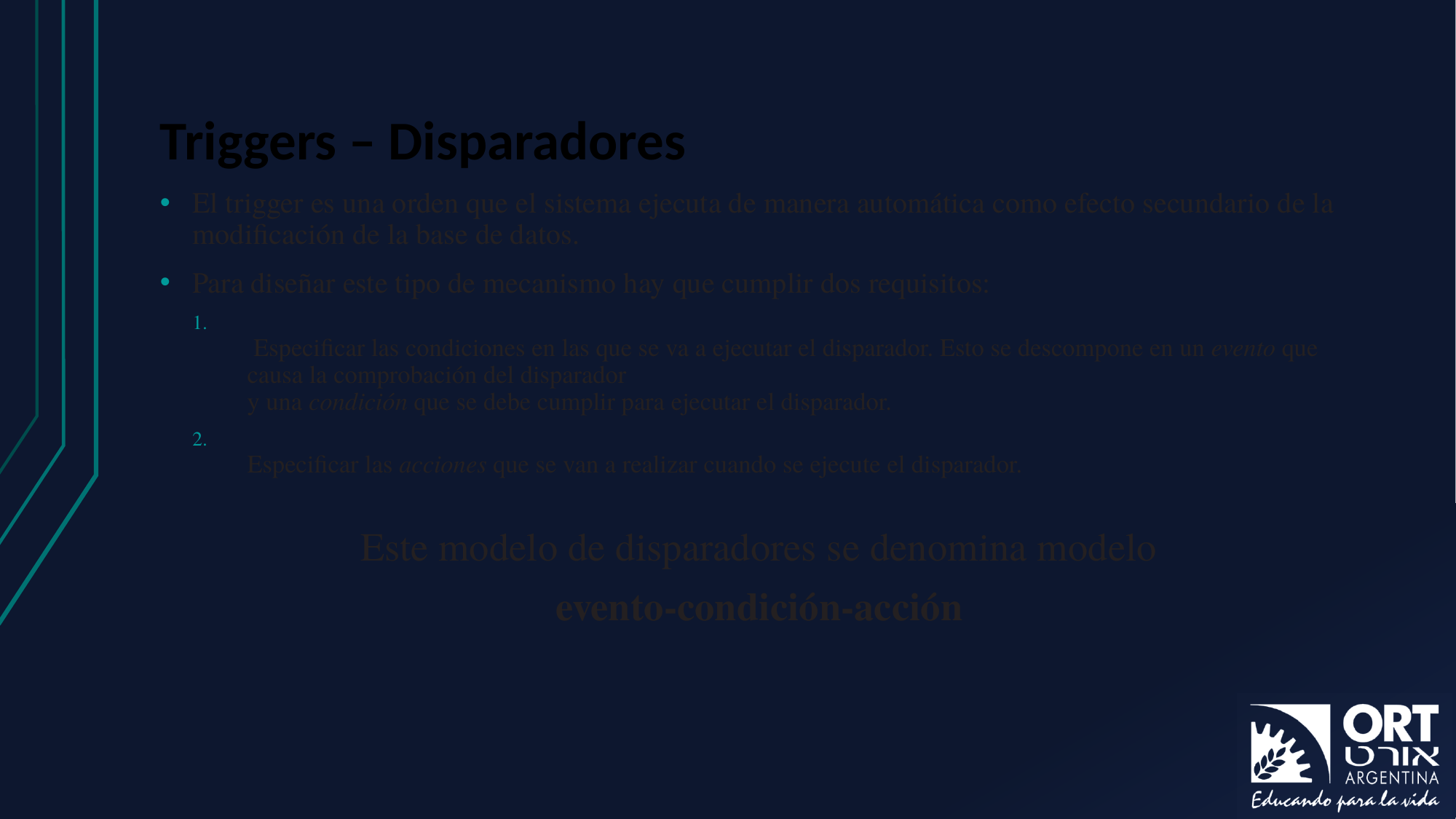

# Triggers – Disparadores
El trigger es una orden que el sistema ejecuta de manera automática como efecto secundario de la modificación de la base de datos.
Para diseñar este tipo de mecanismo hay que cumplir dos requisitos:
 Especificar las condiciones en las que se va a ejecutar el disparador. Esto se descompone en un evento que causa la comprobación del disparador
y una condición que se debe cumplir para ejecutar el disparador.
Especificar las acciones que se van a realizar cuando se ejecute el disparador.
Este modelo de disparadores se denomina modelo
evento-condición-acción